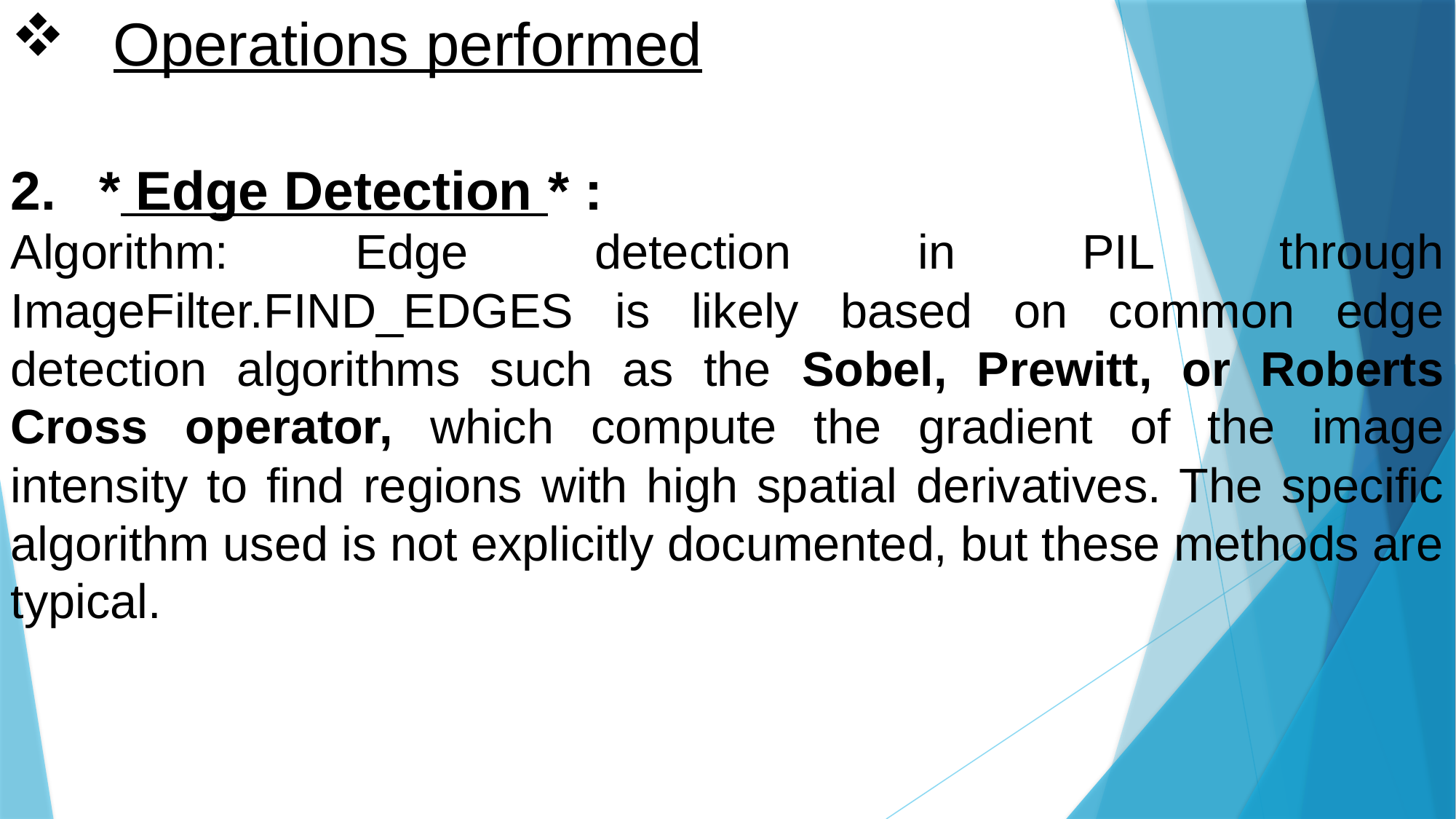

# Operations performed
* Edge Detection * :
Algorithm: Edge detection in PIL through ImageFilter.FIND_EDGES is likely based on common edge detection algorithms such as the Sobel, Prewitt, or Roberts Cross operator, which compute the gradient of the image intensity to find regions with high spatial derivatives. The specific algorithm used is not explicitly documented, but these methods are typical.